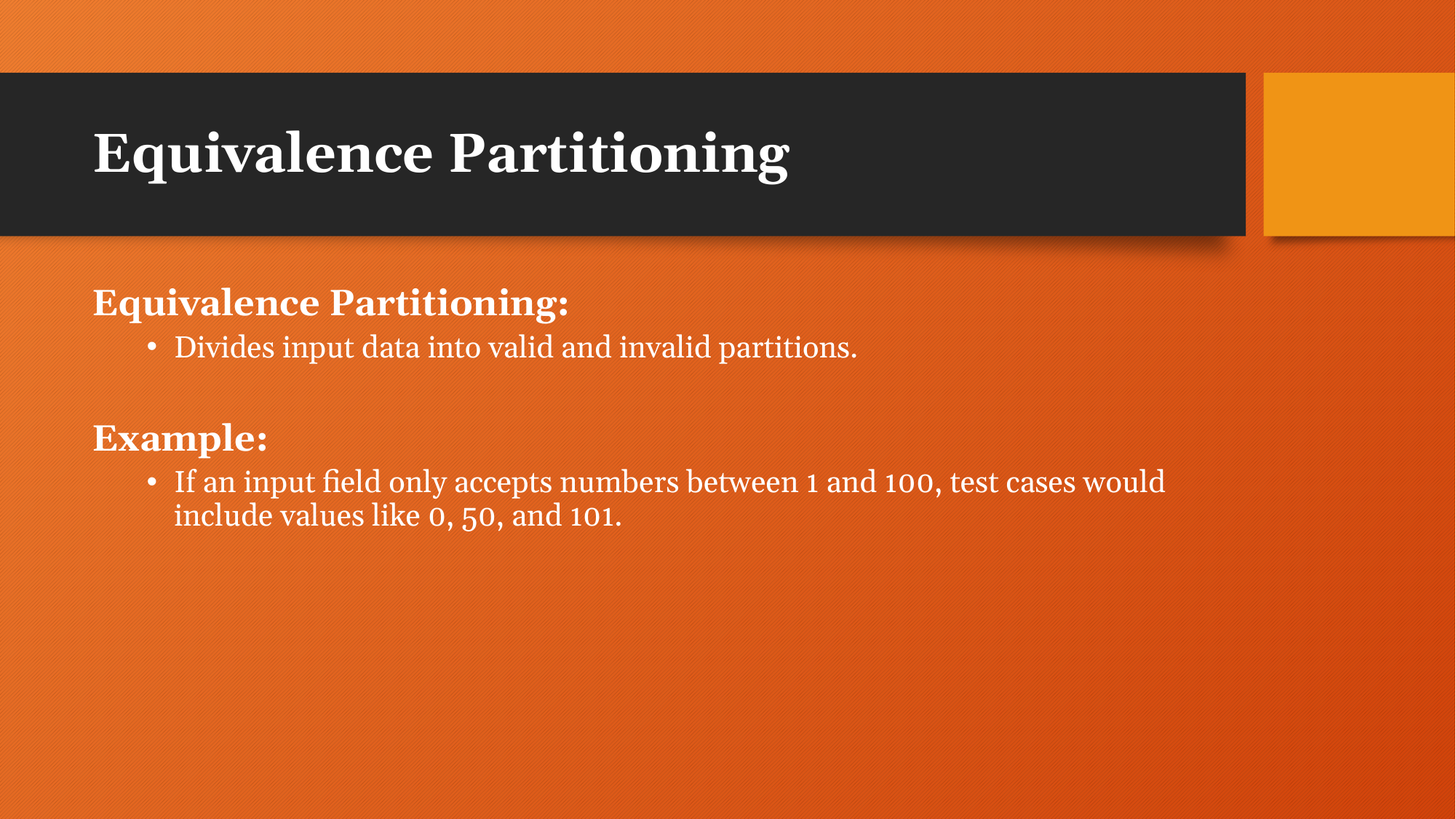

# Equivalence Partitioning
Equivalence Partitioning:
Divides input data into valid and invalid partitions.

Example:
If an input field only accepts numbers between 1 and 100, test cases would include values like 0, 50, and 101.